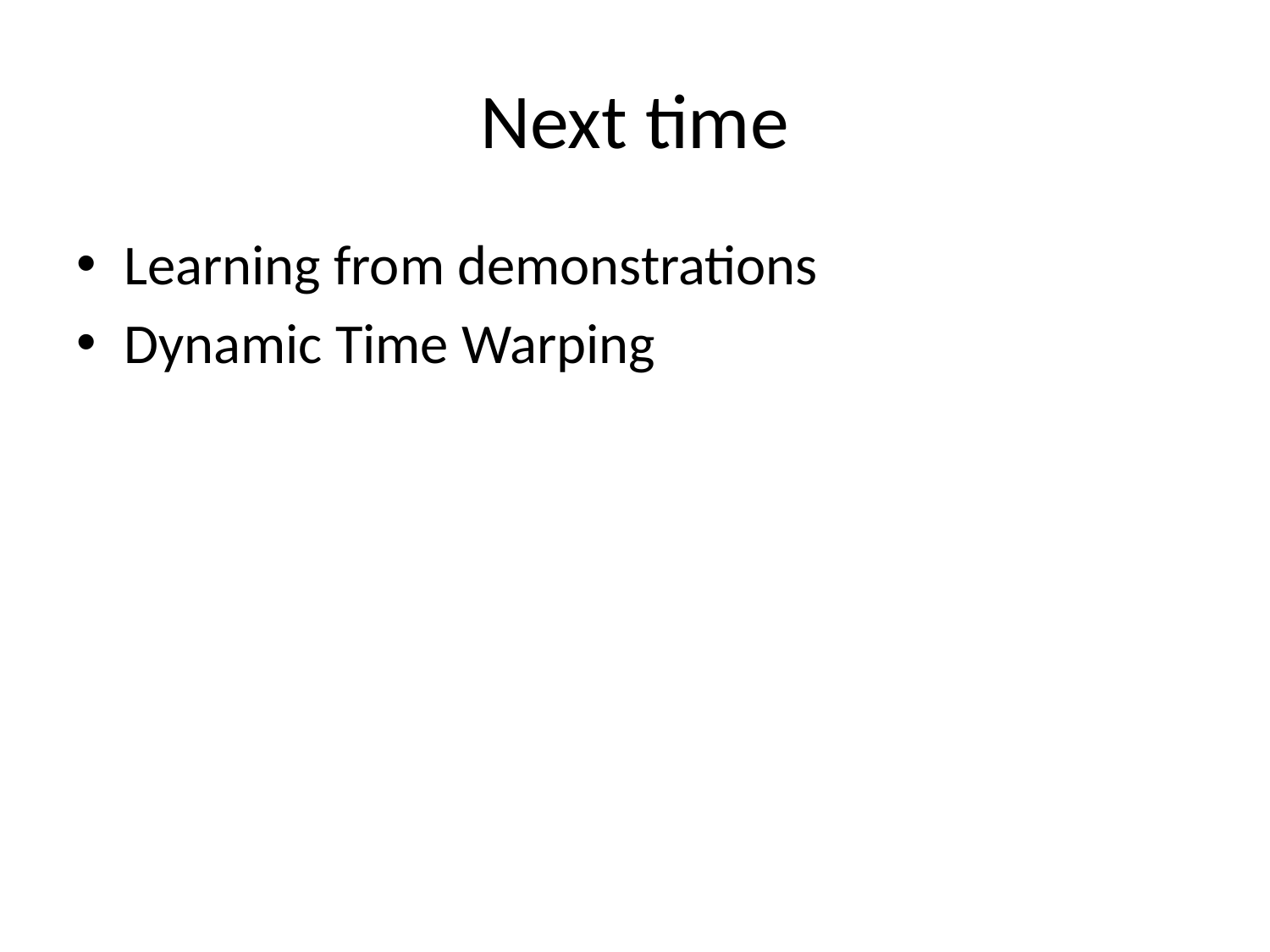

# Next time
Learning from demonstrations
Dynamic Time Warping